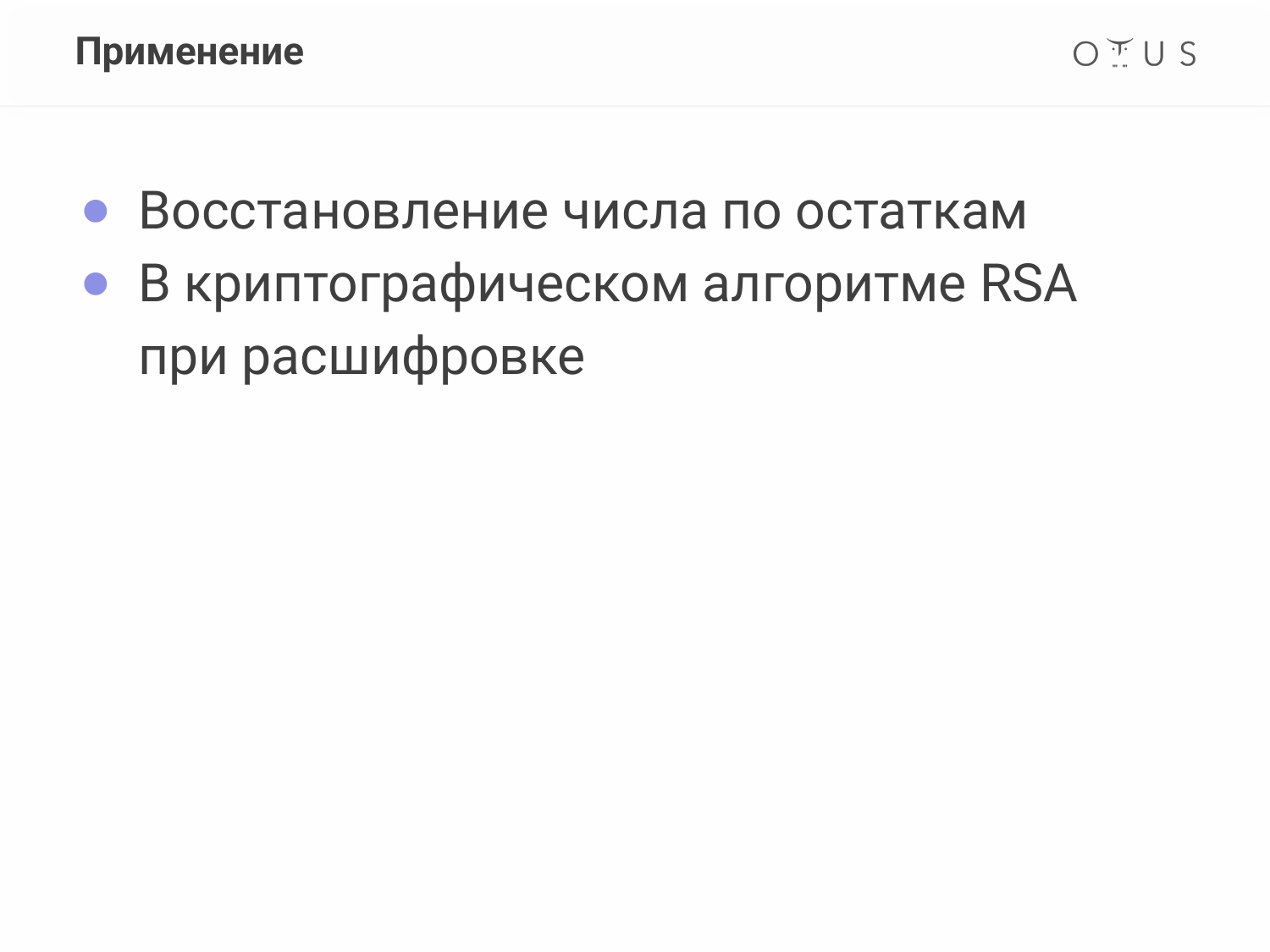

# Применение
Восстановление числа по остаткам
В криптографическом алгоритме RSA при расшифровке